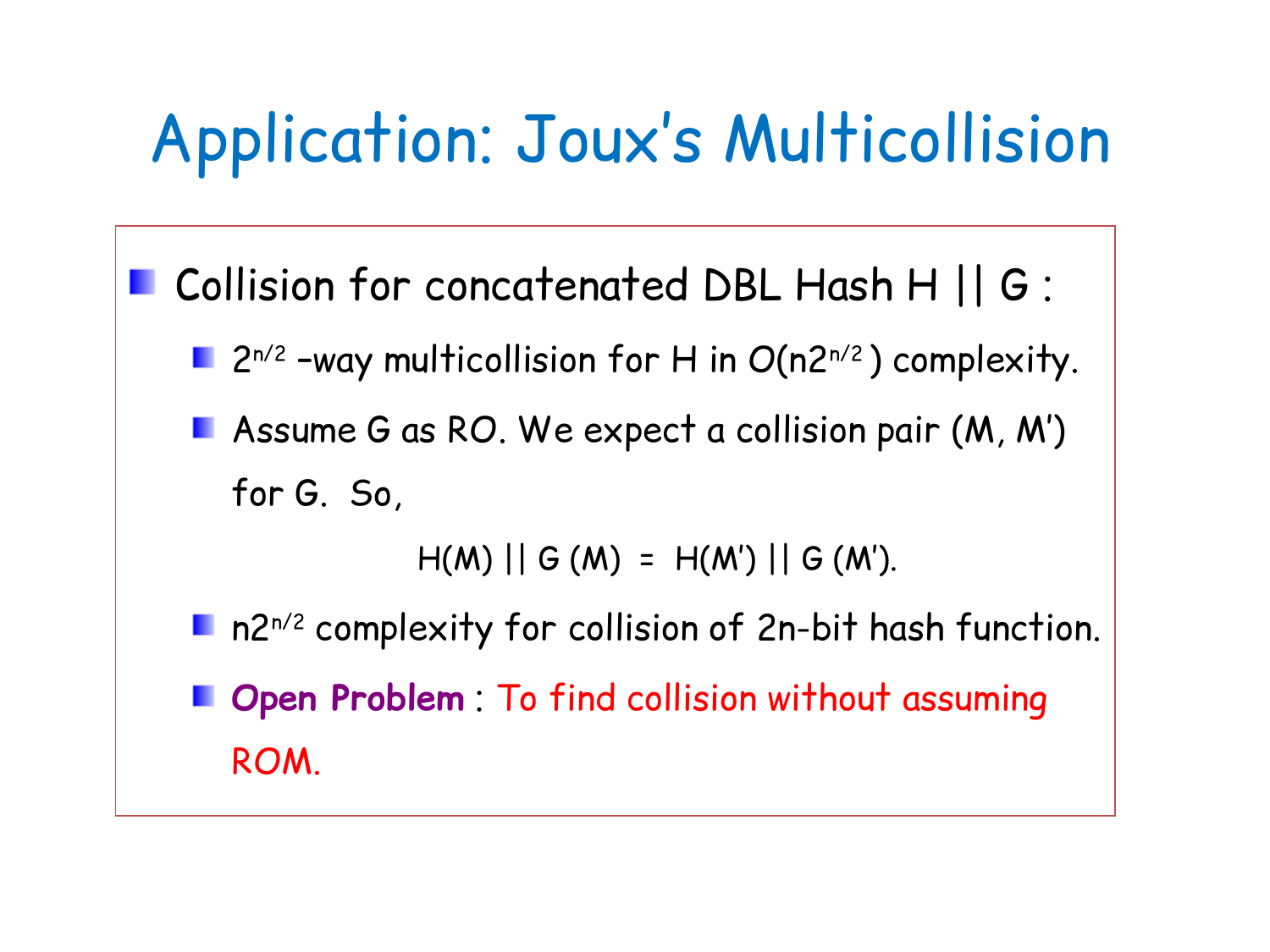

Application: Joux’s Multicollision
Collision for concatenated DBL Hash H || G :
2n/2 –way multicollision for H in O(n2n/2 ) complexity.
Assume G as RO. We expect a collision pair (M, M’) for G.  So,
                 H(M) || G (M)  =  H(M’) || G (M’).
n2n/2 complexity for collision of 2n-bit hash function.
Open Problem : To find collision without assuming ROM.